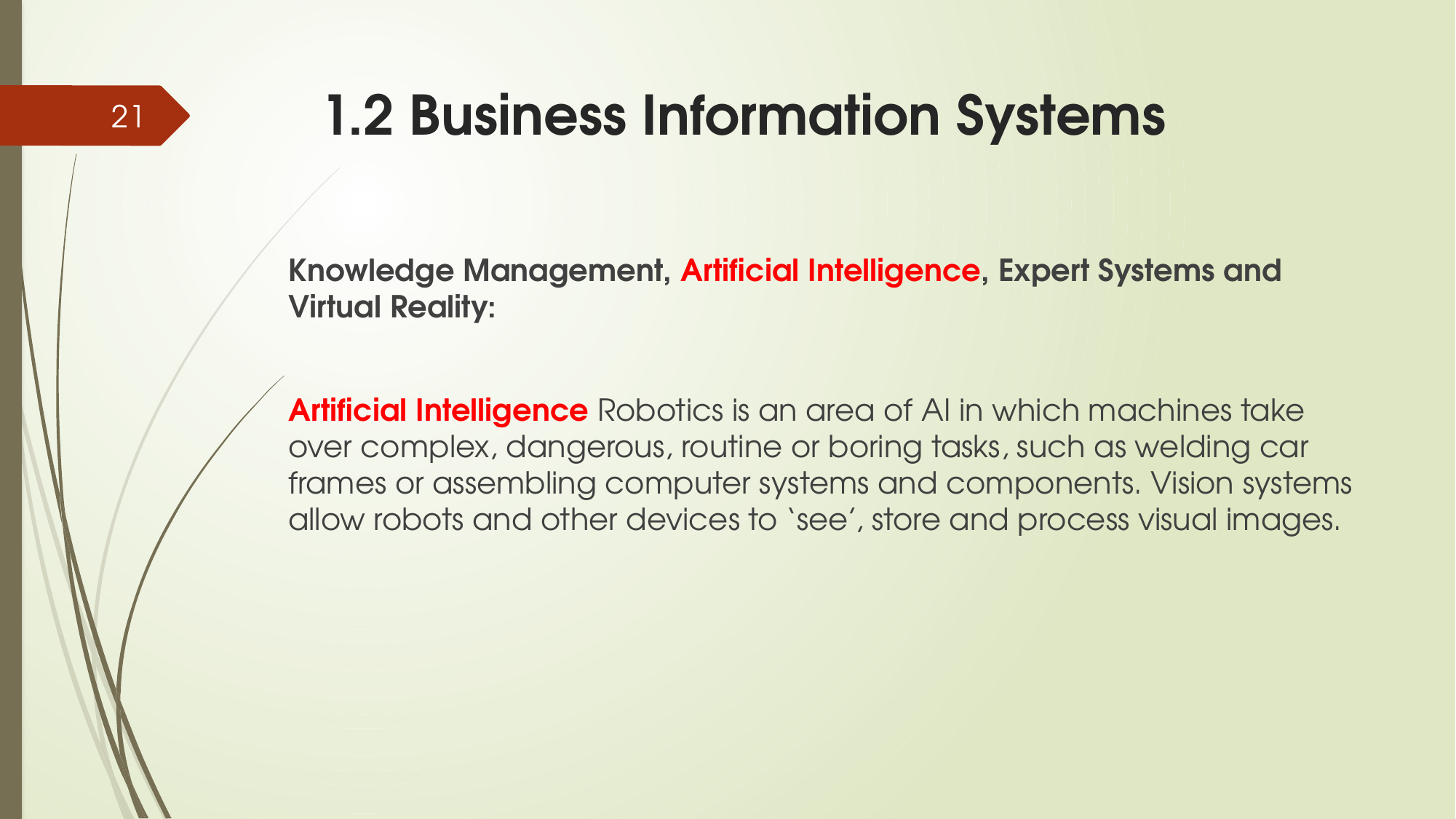

# 1.2 Business Information Systems
21

Knowledge Management, Artificial Intelligence, Expert Systems and Virtual Reality:

Artificial Intelligence Robotics is an area of AI in which machines take over complex, dangerous, routine or boring tasks, such as welding car frames or assembling computer systems and components. Vision systems allow robots and other devices to ‘see’, store and process visual images.